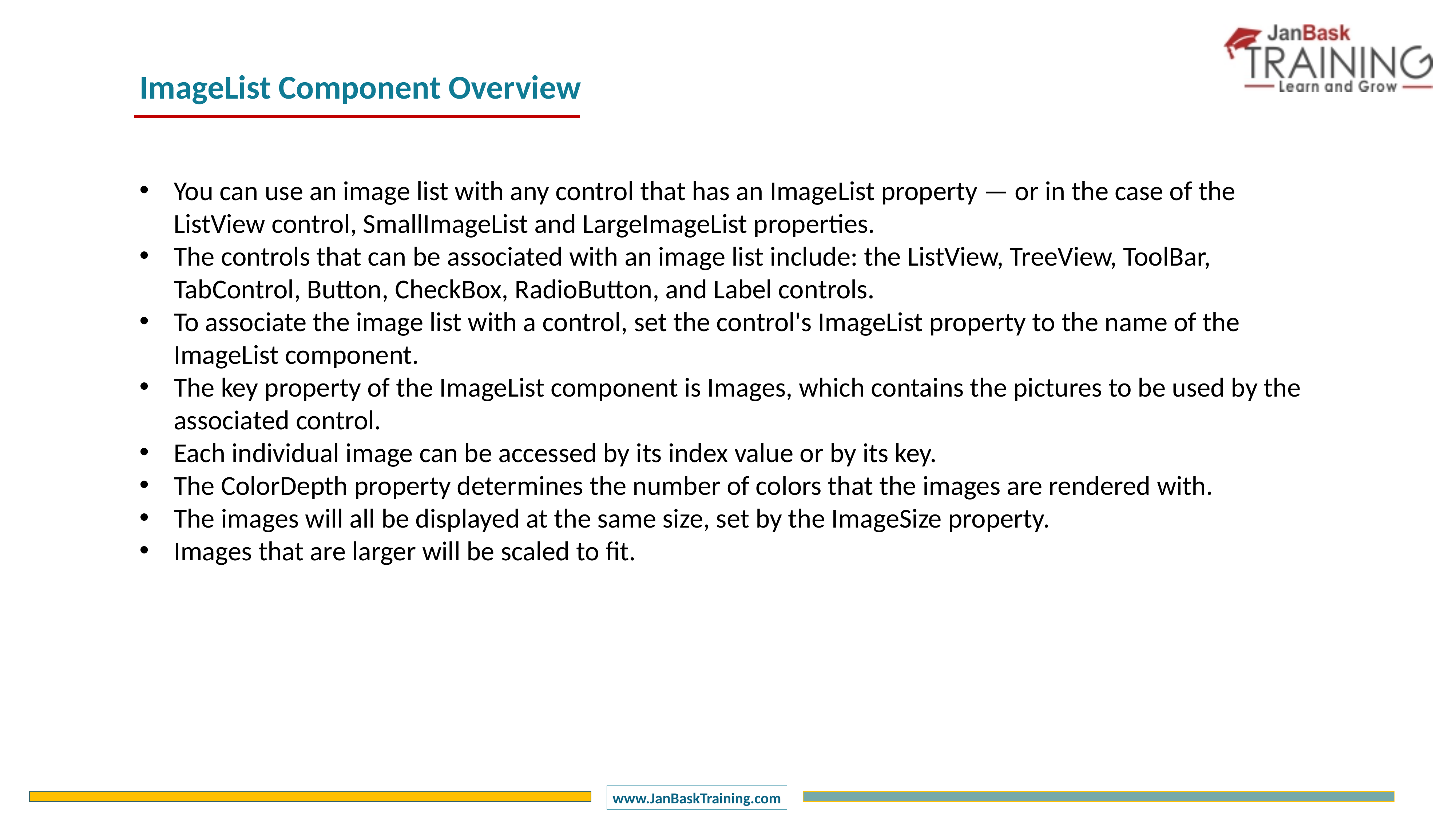

ImageList Component Overview
You can use an image list with any control that has an ImageList property — or in the case of the ListView control, SmallImageList and LargeImageList properties.
The controls that can be associated with an image list include: the ListView, TreeView, ToolBar, TabControl, Button, CheckBox, RadioButton, and Label controls.
To associate the image list with a control, set the control's ImageList property to the name of the ImageList component.
The key property of the ImageList component is Images, which contains the pictures to be used by the associated control.
Each individual image can be accessed by its index value or by its key.
The ColorDepth property determines the number of colors that the images are rendered with.
The images will all be displayed at the same size, set by the ImageSize property.
Images that are larger will be scaled to fit.